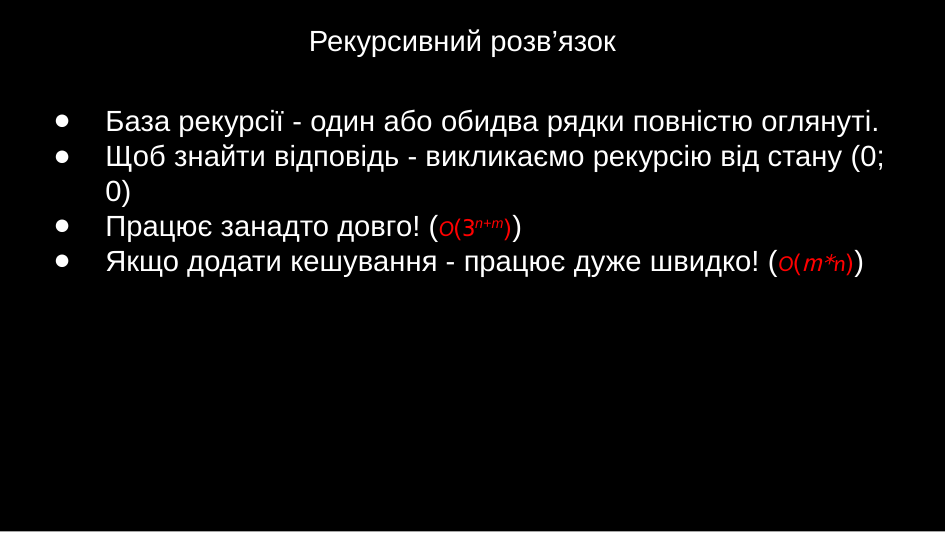

Рекурсивний розв’язок
База рекурсії - один або обидва рядки повністю оглянуті.
Щоб знайти відповідь - викликаємо рекурсію від стану (0; 0)
Працює занадто довго! (O(3n+m))
Якщо додати кешування - працює дуже швидко! (O(m*n))